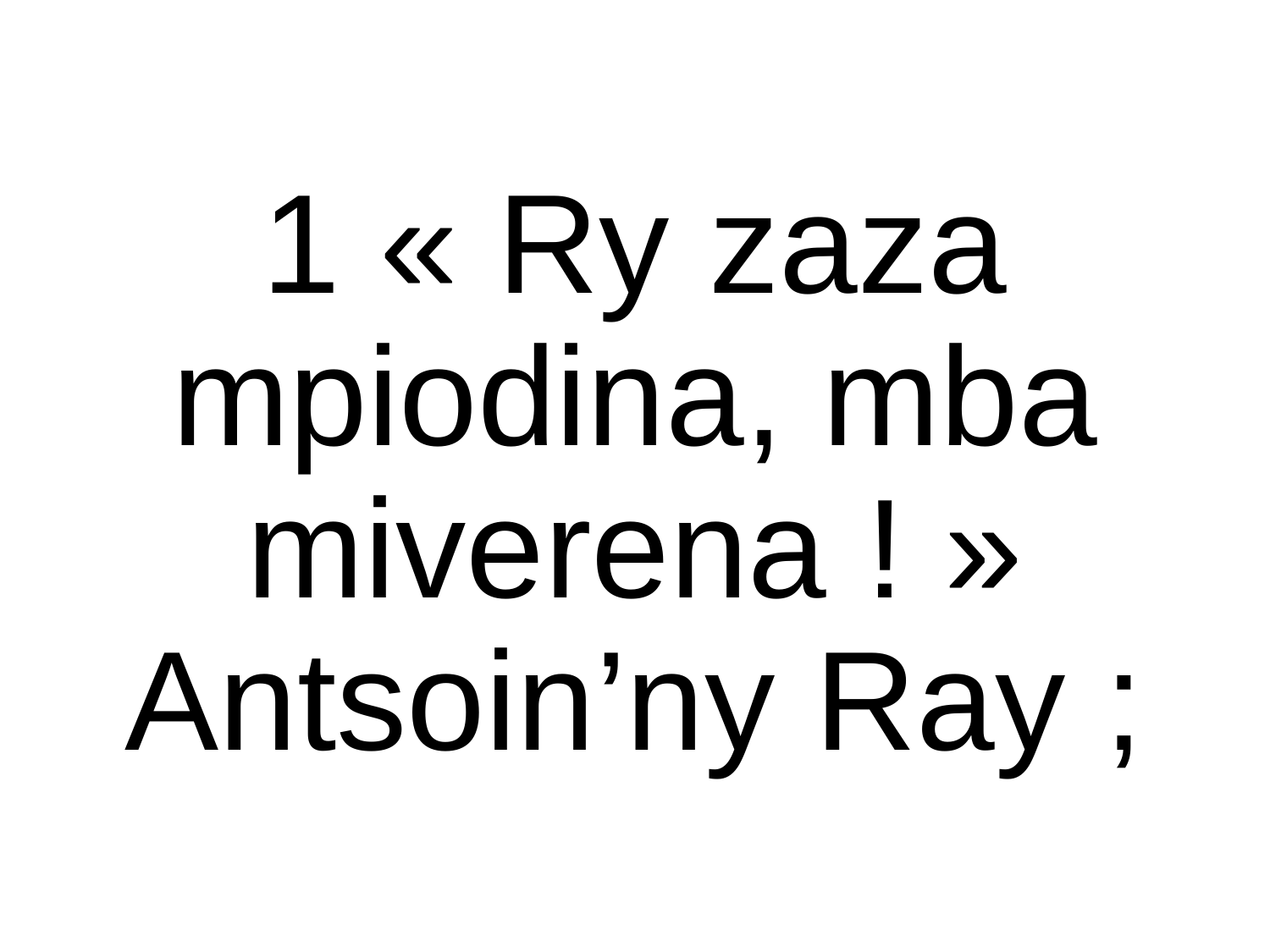

1 « Ry zaza mpiodina, mba miverena ! »
Antsoin’ny Ray ;